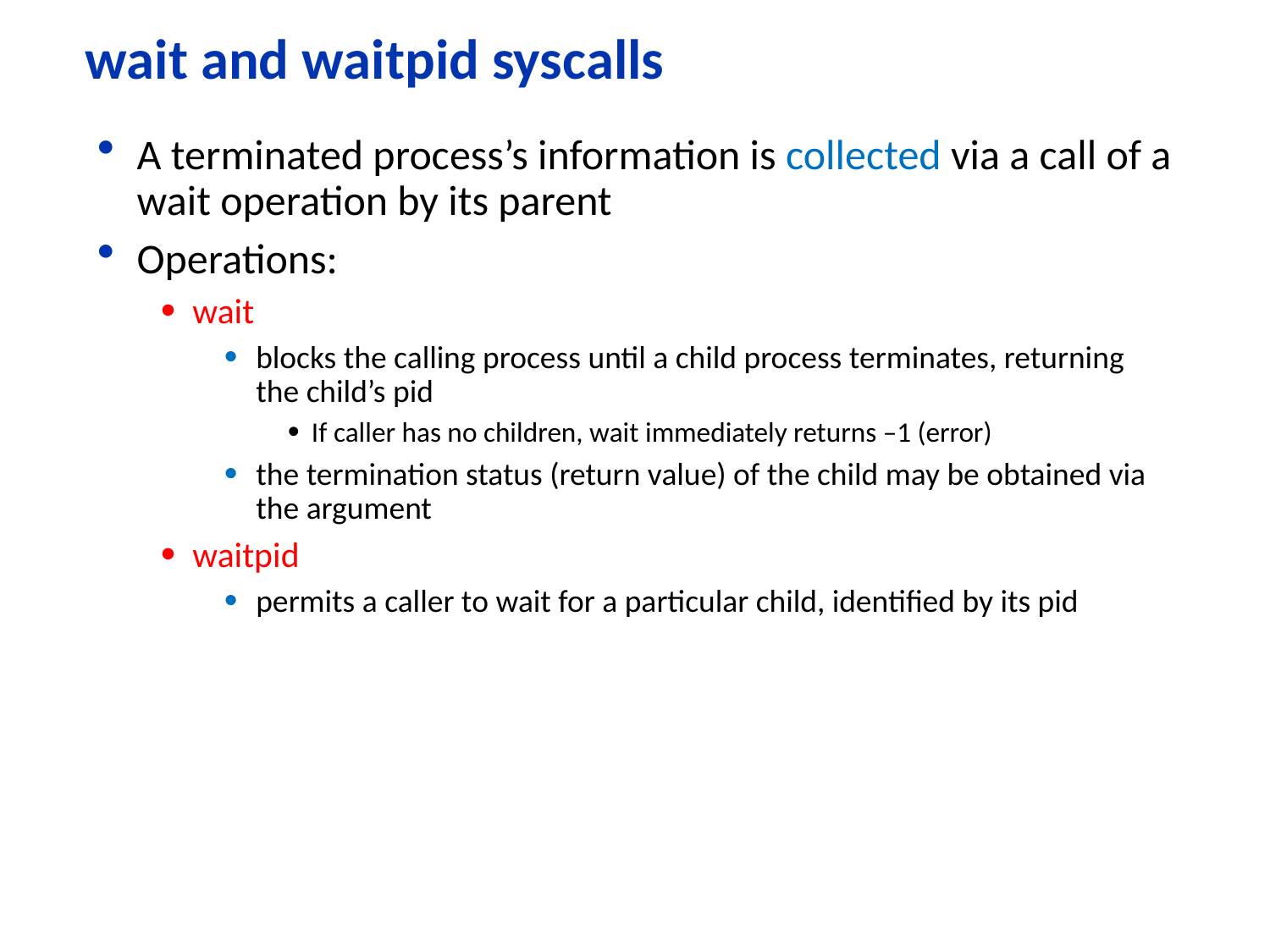

# wait and waitpid syscalls
A terminated process’s information is collected via a call of a wait operation by its parent
Operations:
wait
blocks the calling process until a child process terminates, returning the child’s pid
If caller has no children, wait immediately returns –1 (error)
the termination status (return value) of the child may be obtained via the argument
waitpid
permits a caller to wait for a particular child, identified by its pid